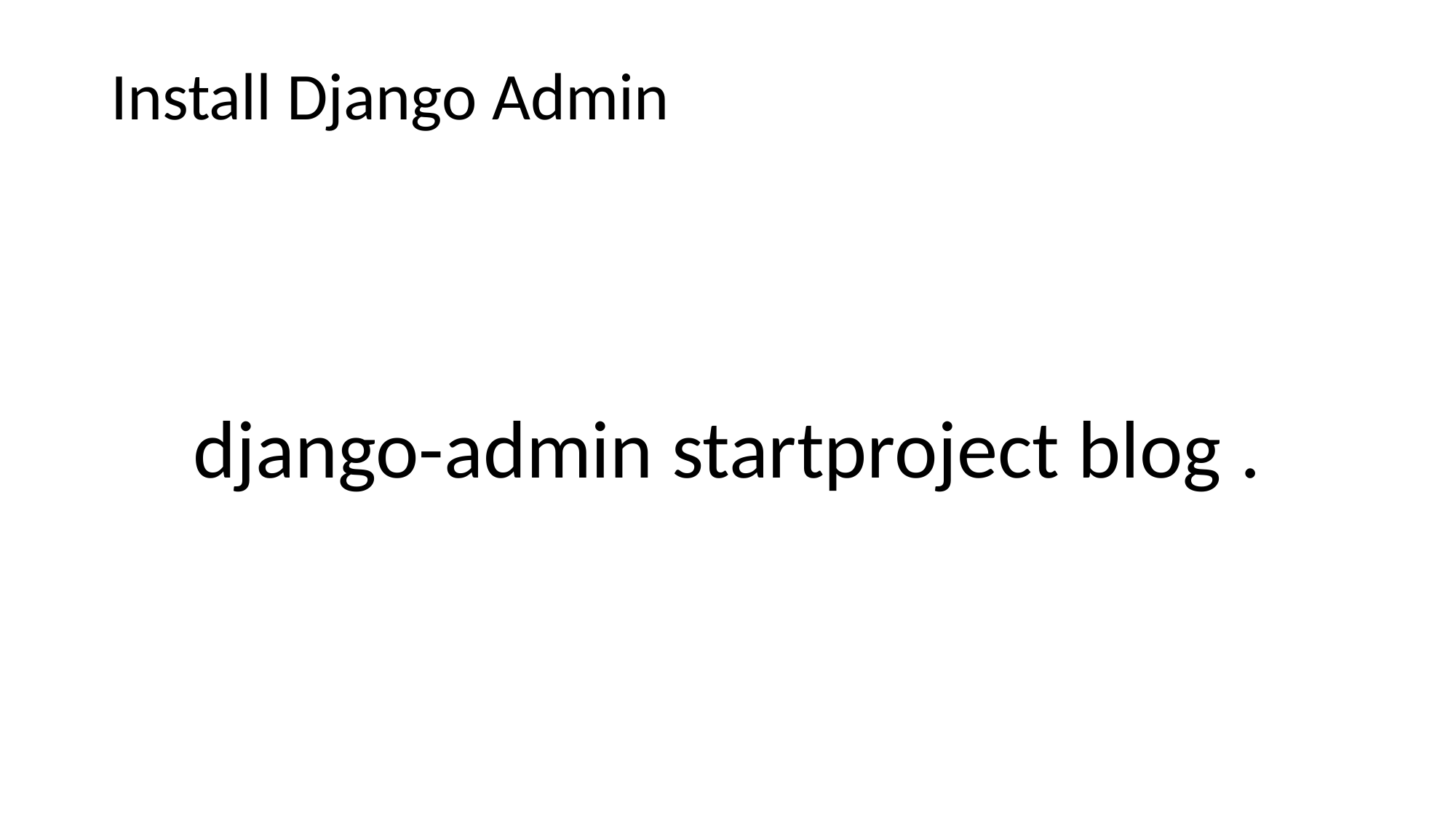

# Install Django Admin

django-admin startproject blog .